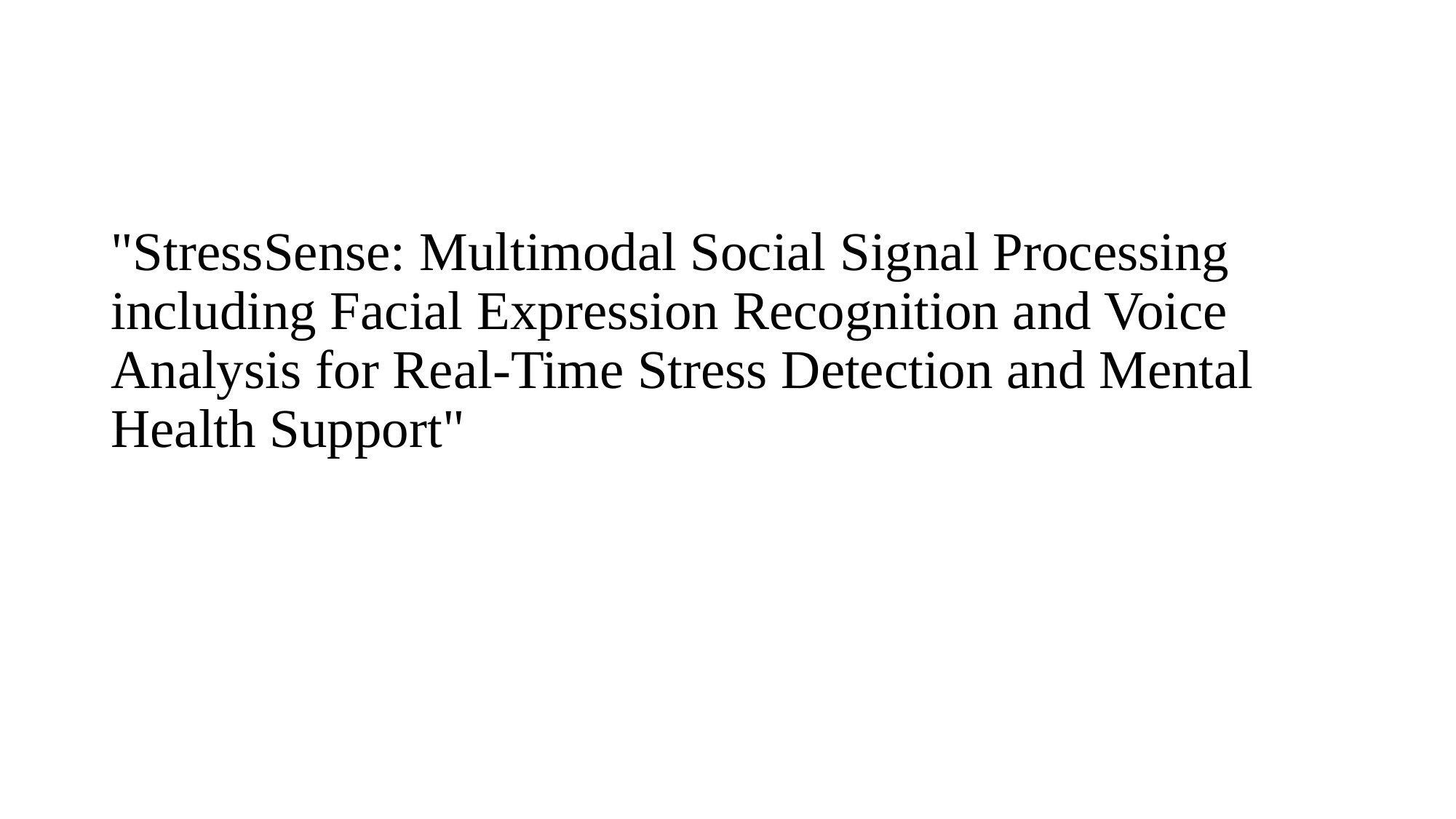

"StressSense: Multimodal Social Signal Processing including Facial Expression Recognition and Voice Analysis for Real-Time Stress Detection and Mental Health Support"